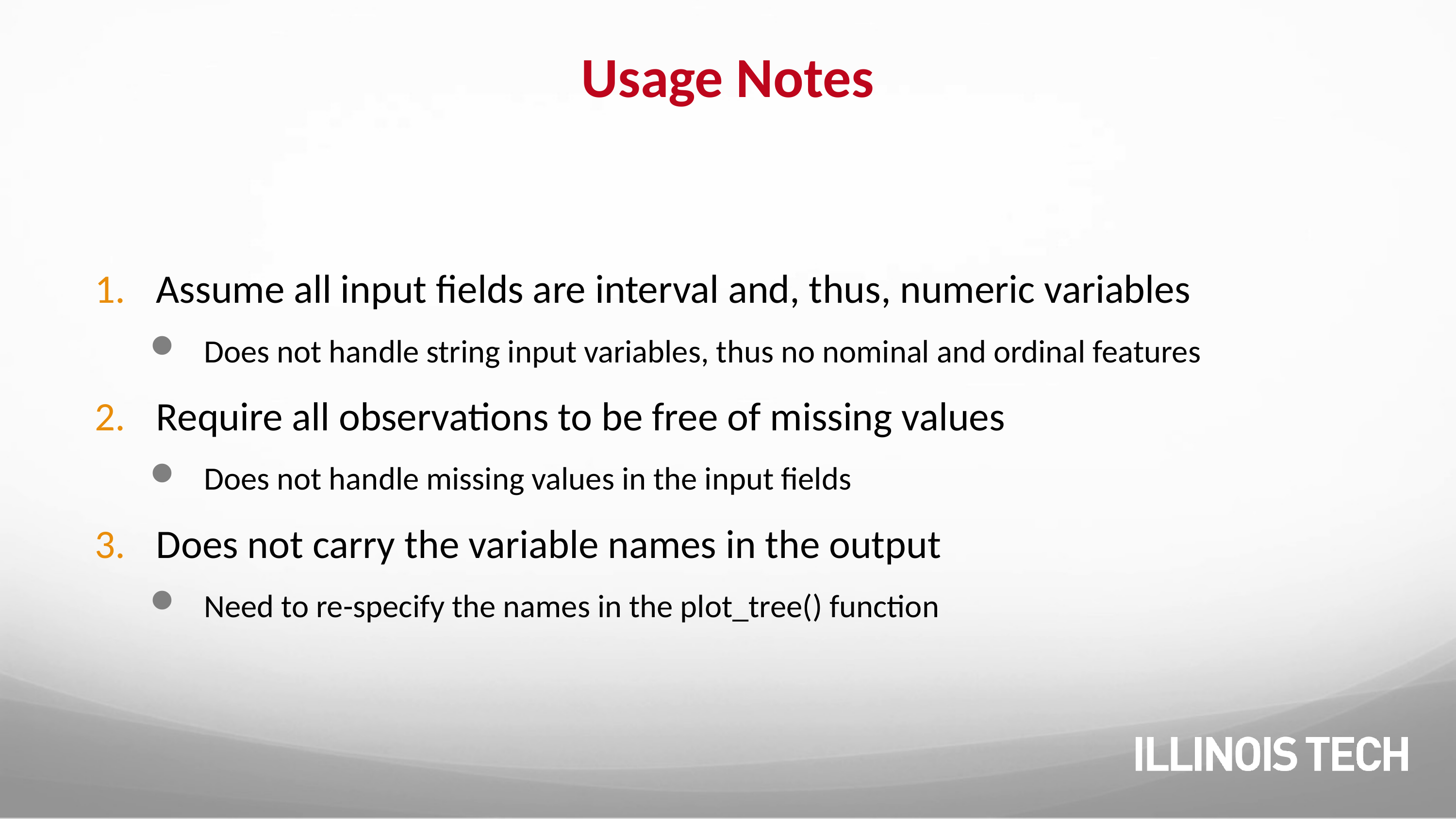

# Usage Notes
Assume all input fields are interval and, thus, numeric variables
Does not handle string input variables, thus no nominal and ordinal features
Require all observations to be free of missing values
Does not handle missing values in the input fields
Does not carry the variable names in the output
Need to re-specify the names in the plot_tree() function